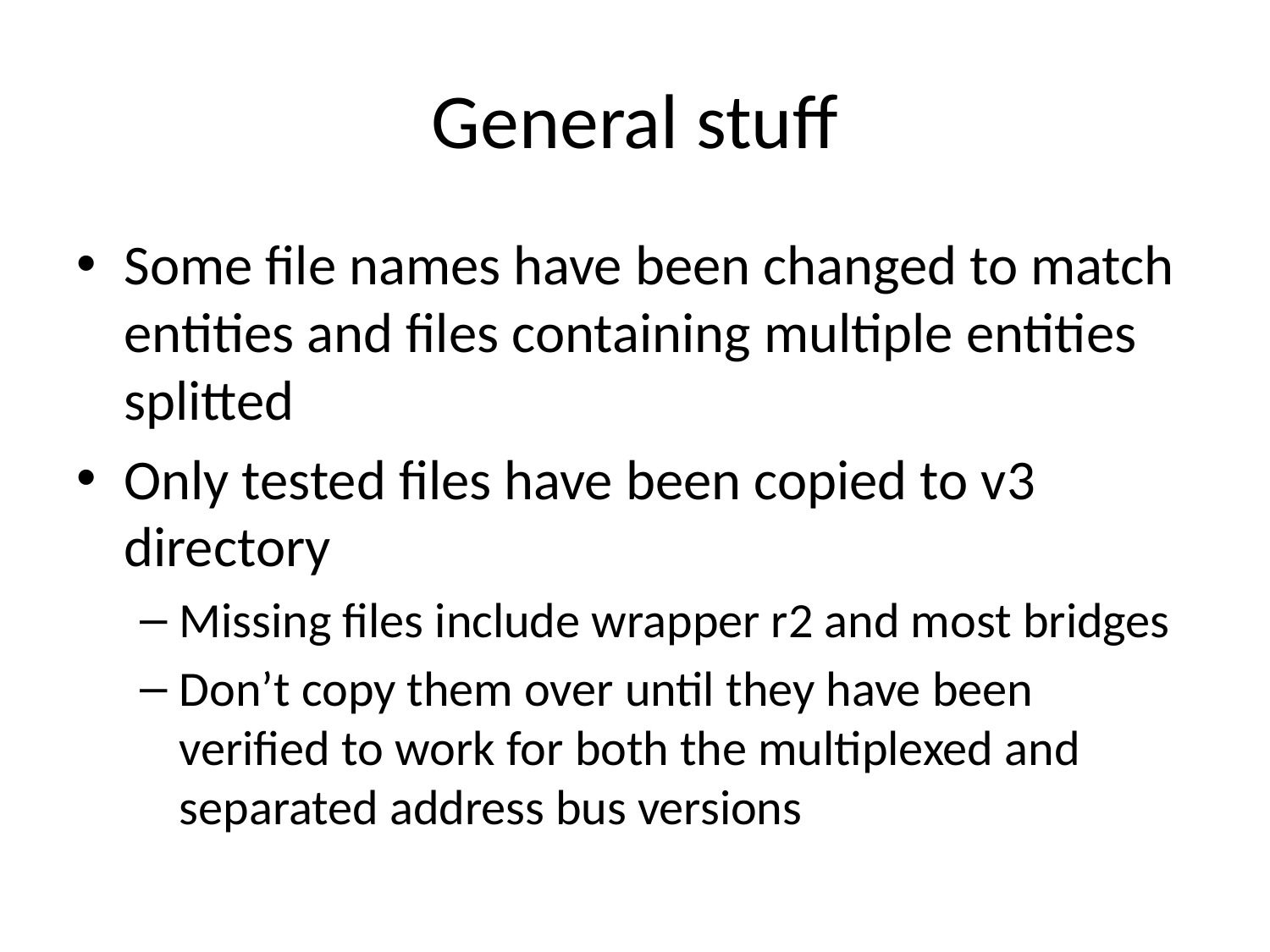

# General stuff
Some file names have been changed to match entities and files containing multiple entities splitted
Only tested files have been copied to v3 directory
Missing files include wrapper r2 and most bridges
Don’t copy them over until they have been verified to work for both the multiplexed and separated address bus versions